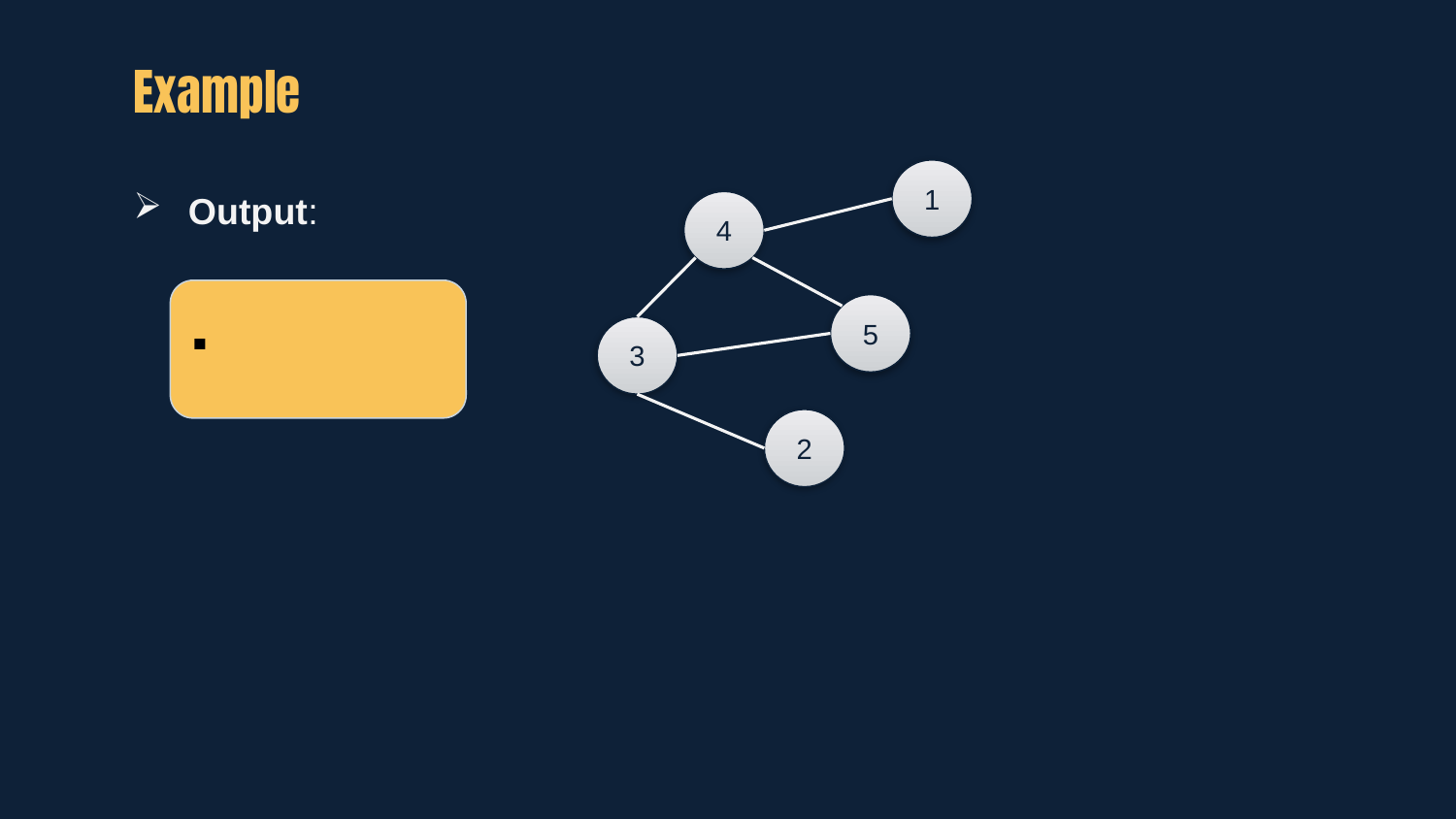

# Example
1
Output:
4

5
3
2